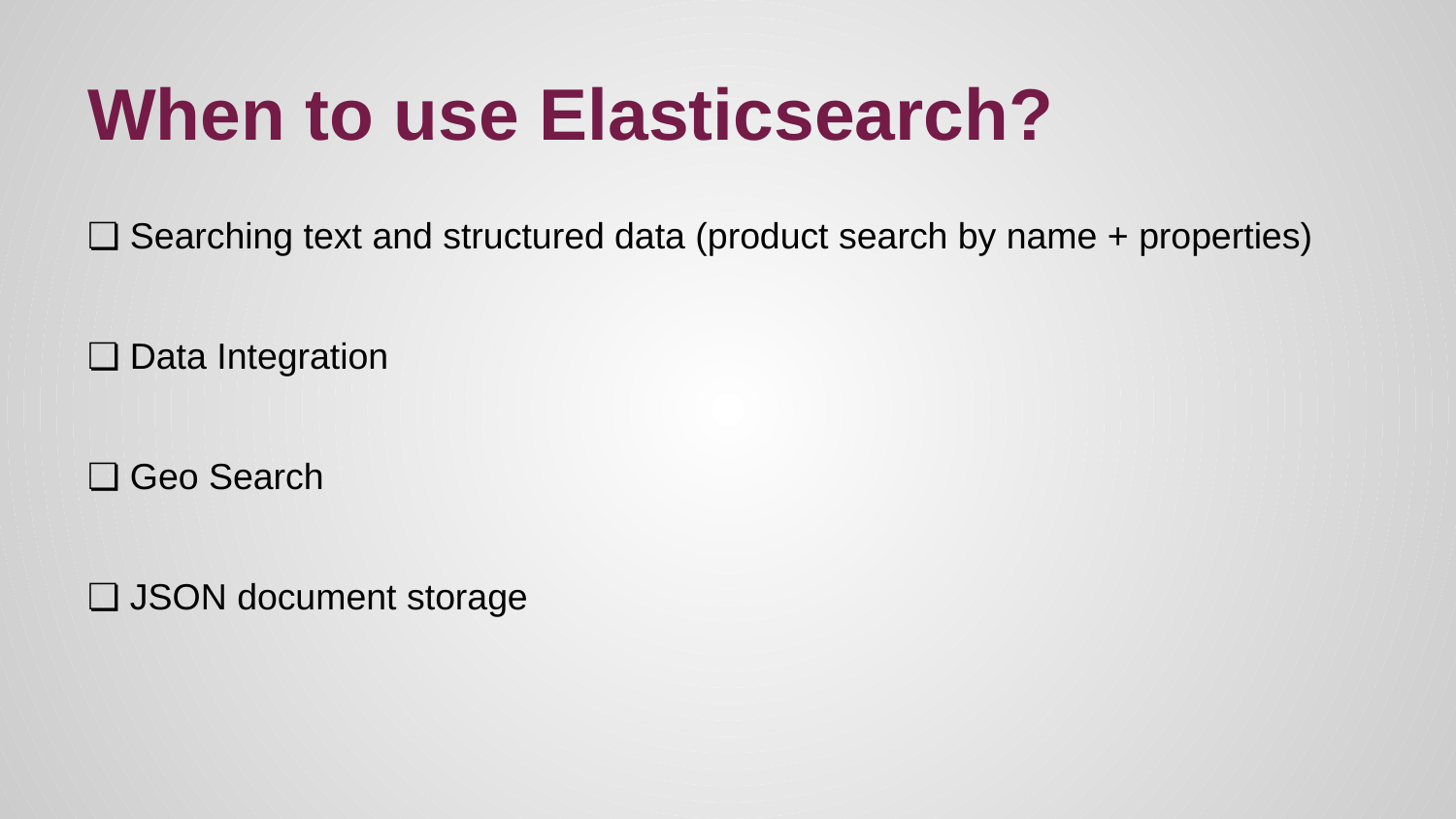

# When to use Elasticsearch?
❏ Searching text and structured data (product search by name + properties)

❏ Data Integration

❏ Geo Search

❏ JSON document storage